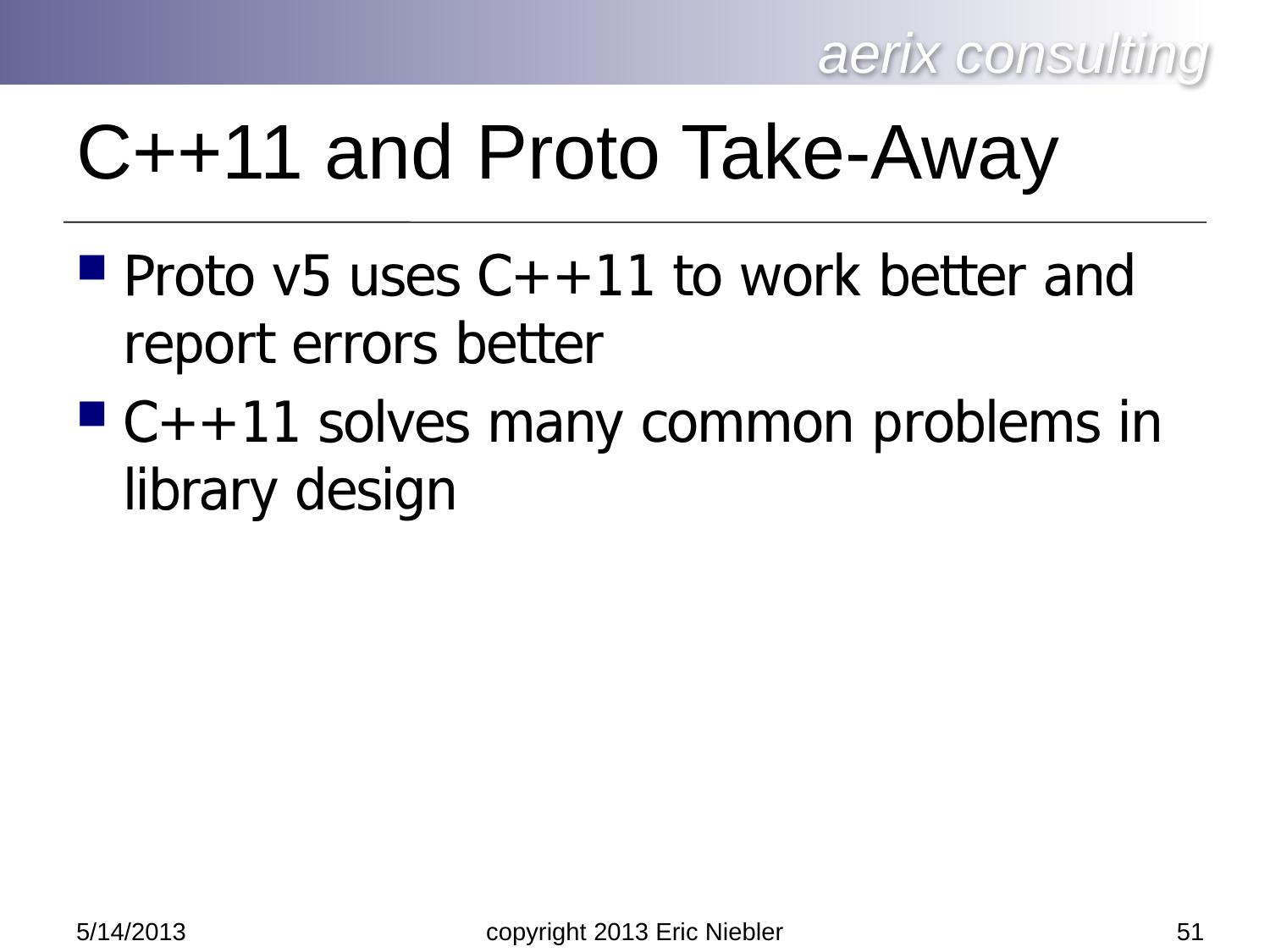

# C++11 and Proto Take-Away
Proto v5 uses C++11 to work better and report errors better
C++11 solves many common problems in library design
51
5/14/2013
copyright 2013 Eric Niebler